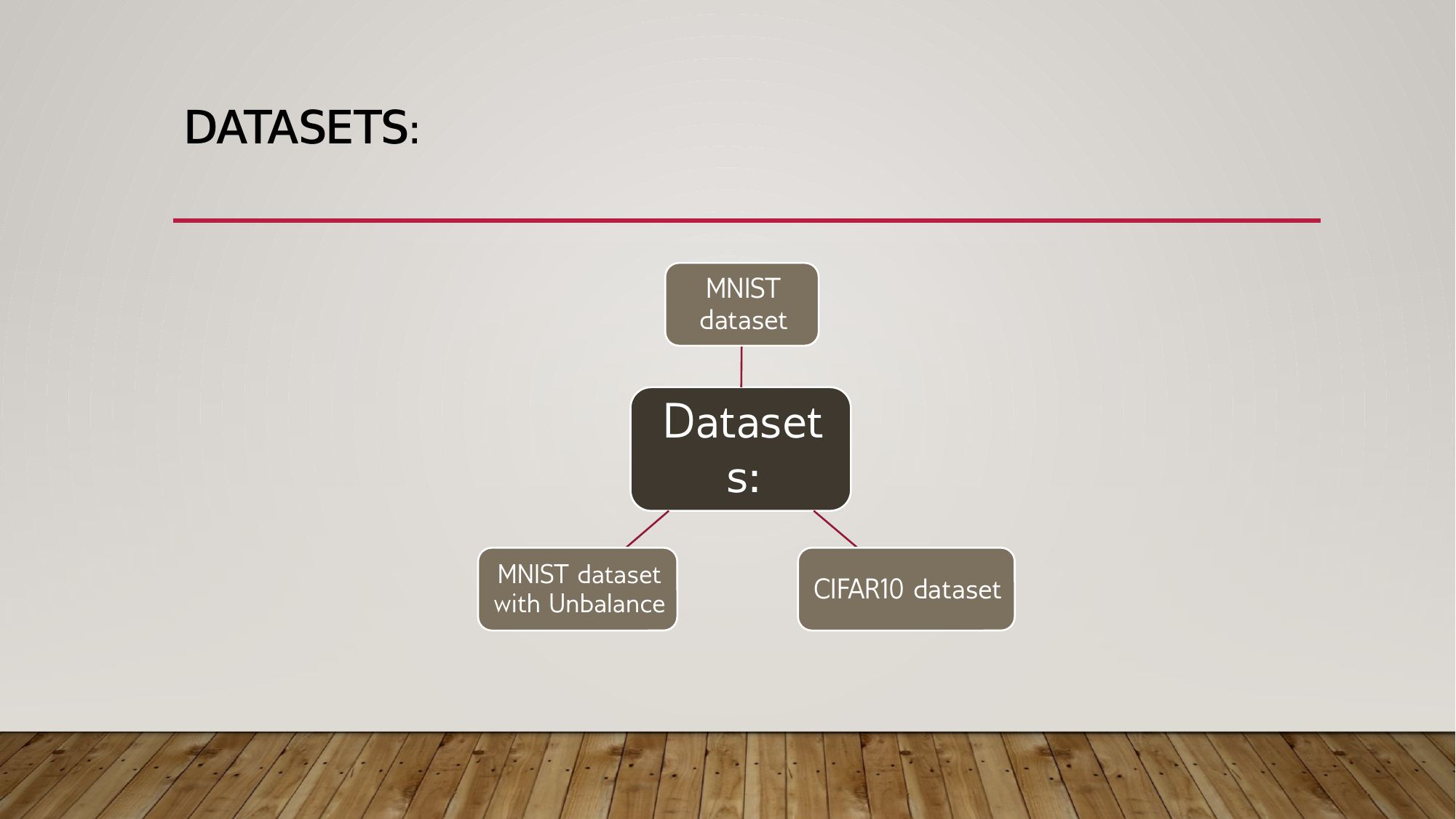

# Datasets:
Datasets:
MNIST dataset
CIFAR10 dataset
MNIST dataset with Unbalance